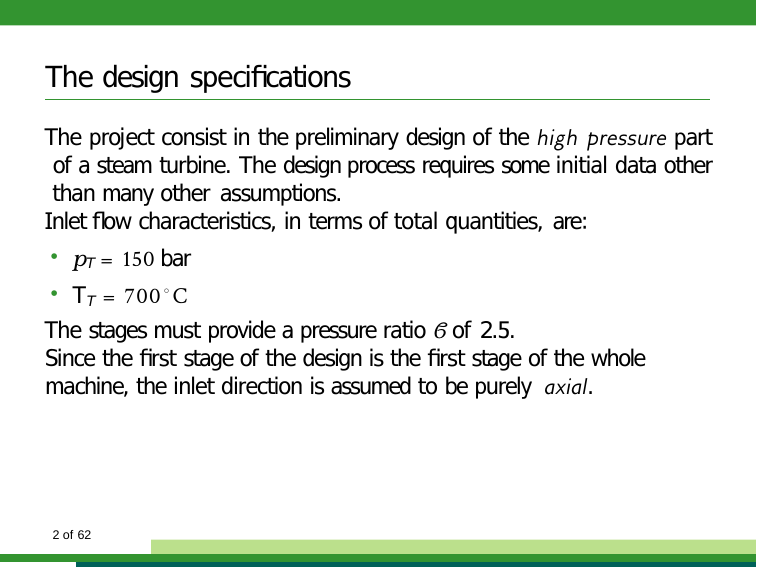

# The design specifications

The project consist in the preliminary design of the high pressure part  of a steam turbine. The design process requires some initial data other  than many other assumptions.
Inlet flow characteristics, in terms of total quantities, are:
pT  = 150 bar
TT = 700◦C
The stages must provide a pressure ratio β of 2.5.
Since the first stage of the design is the first stage of the whole  machine, the inlet direction is assumed to be purely axial.
2 of 62